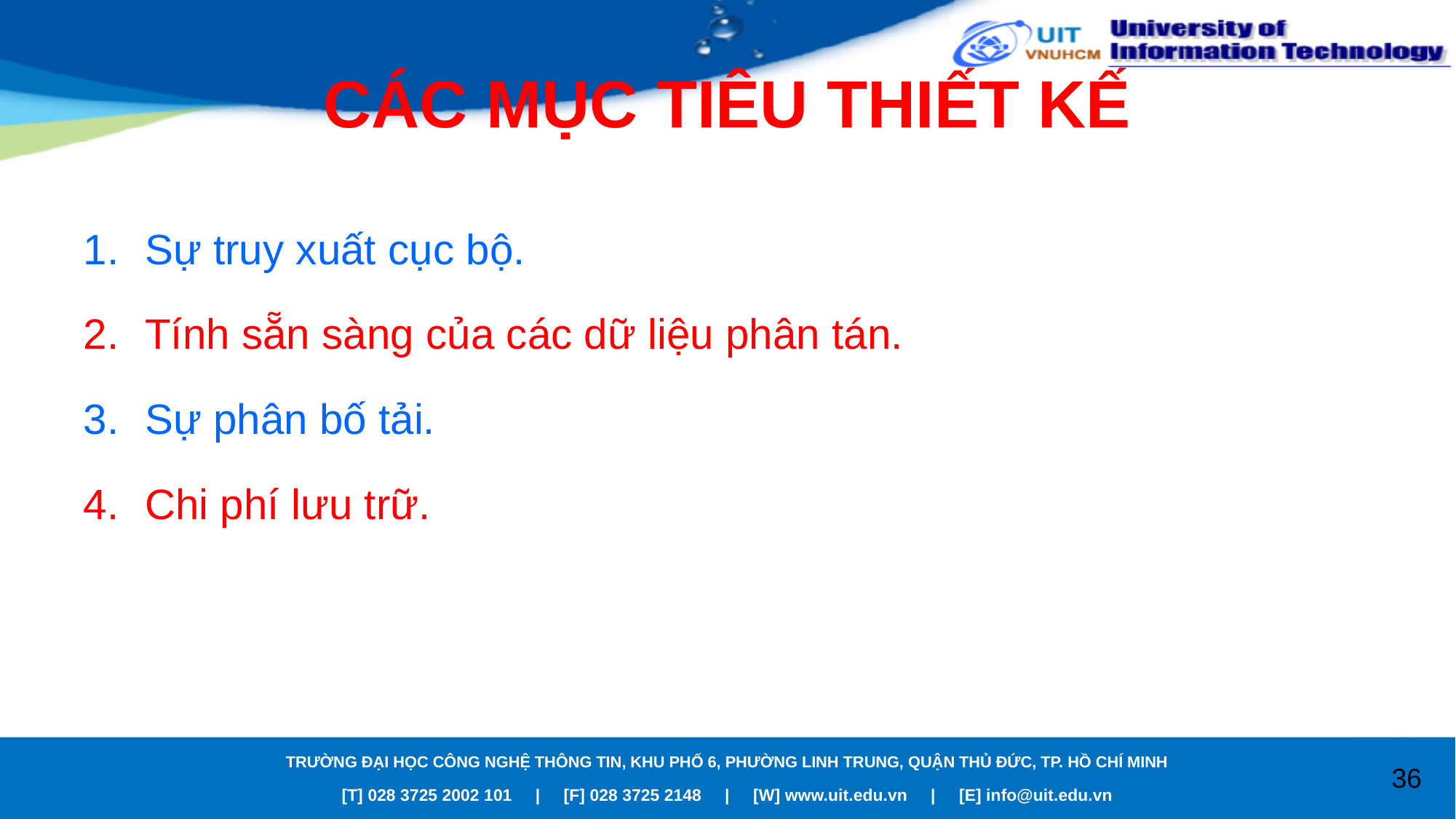

# CÁC MỤC TIÊU THIẾT KẾ
Sự truy xuất cục bộ.
Tính sẵn sàng của các dữ liệu phân tán.
Sự phân bố tải.
Chi phí lưu trữ.